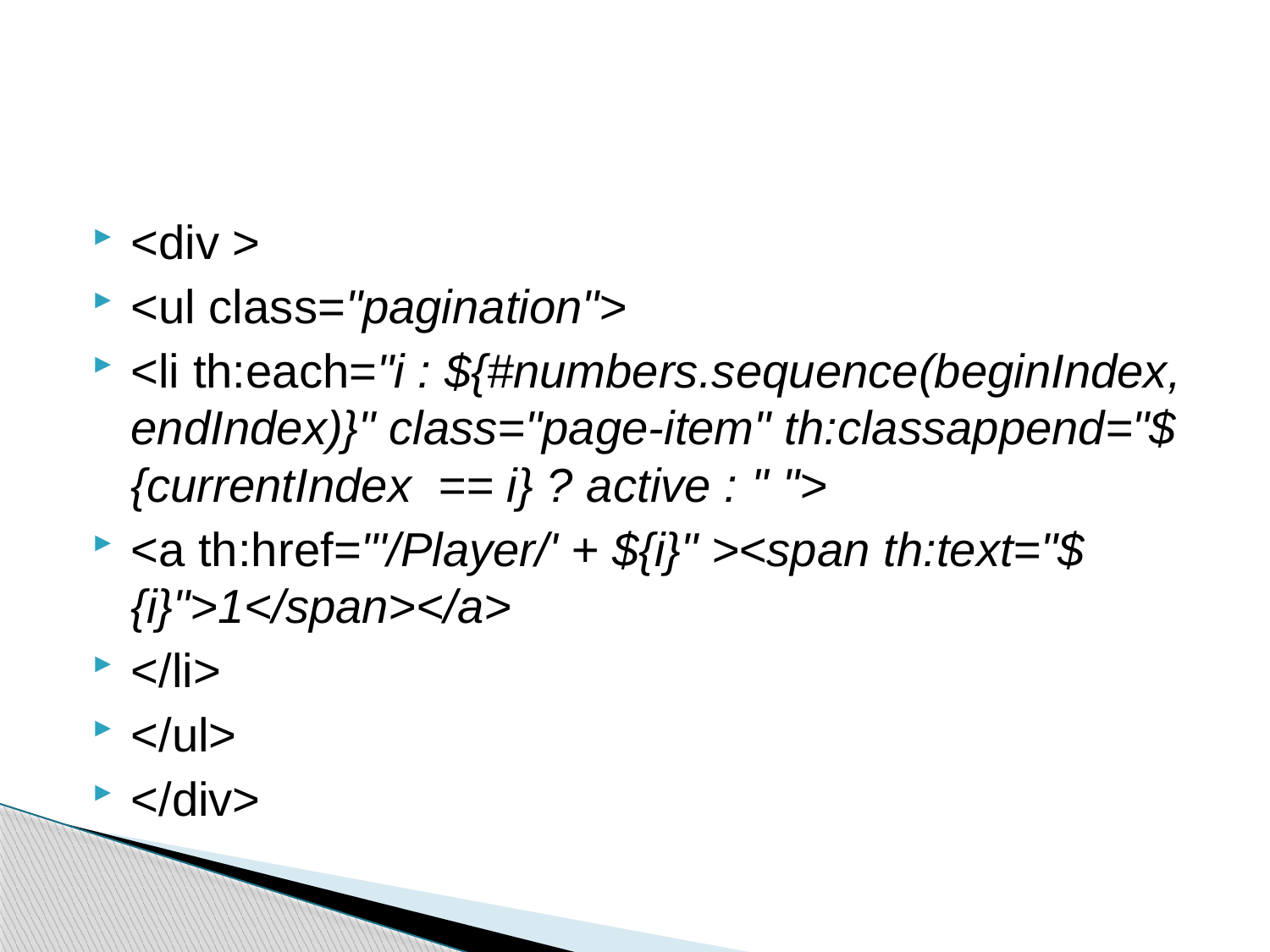

#
<div >
<ul class="pagination">
<li th:each="i : ${#numbers.sequence(beginIndex, endIndex)}" class="page-item" th:classappend="${currentIndex  == i} ? active : '' ">
<a th:href="'/Player/' + ${i}" ><span th:text="${i}">1</span></a>
</li>
</ul>
</div>